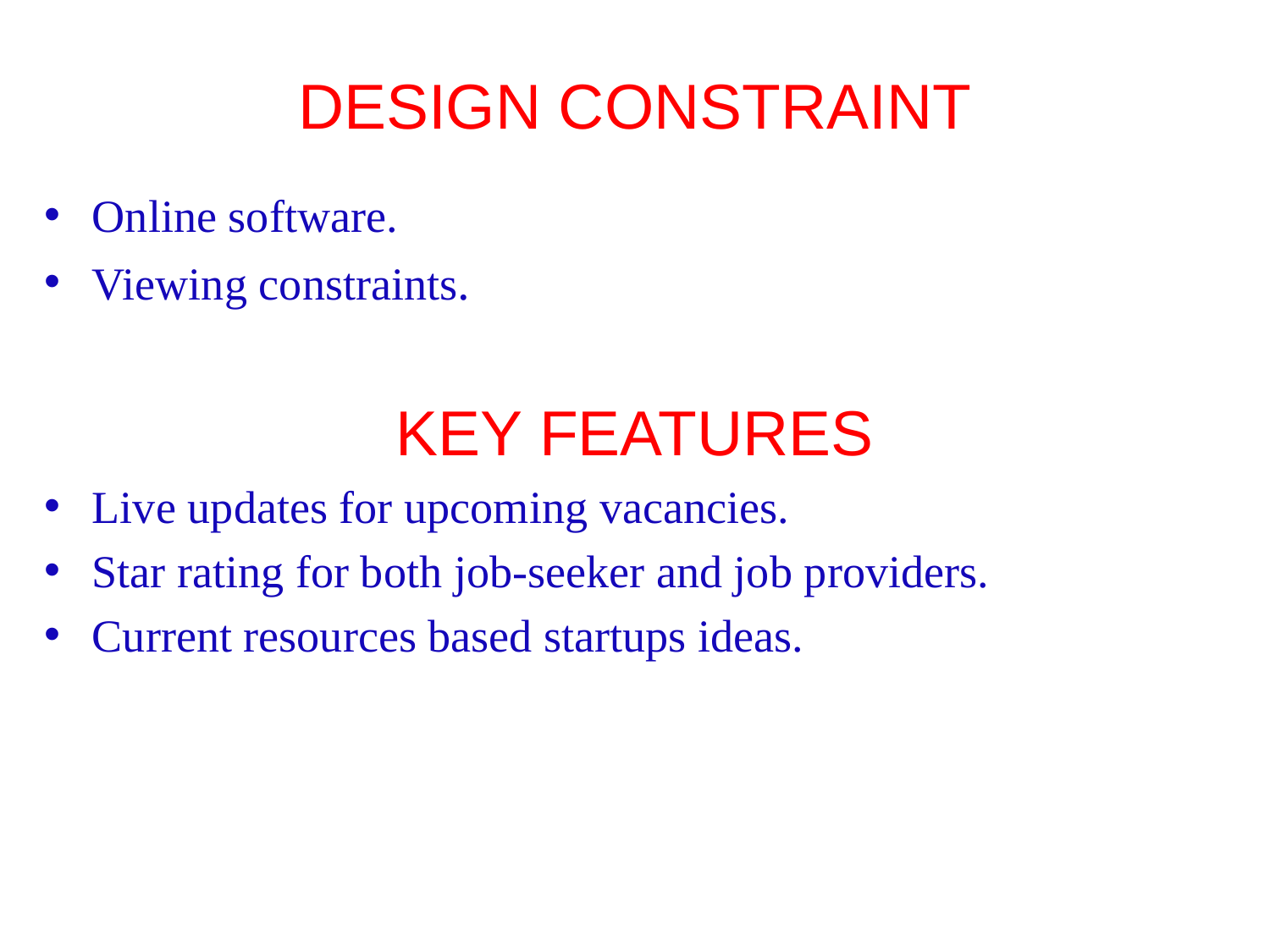

# DESIGN CONSTRAINT
Online software.
Viewing constraints.

 KEY FEATURES
Live updates for upcoming vacancies.
Star rating for both job-seeker and job providers.
Current resources based startups ideas.